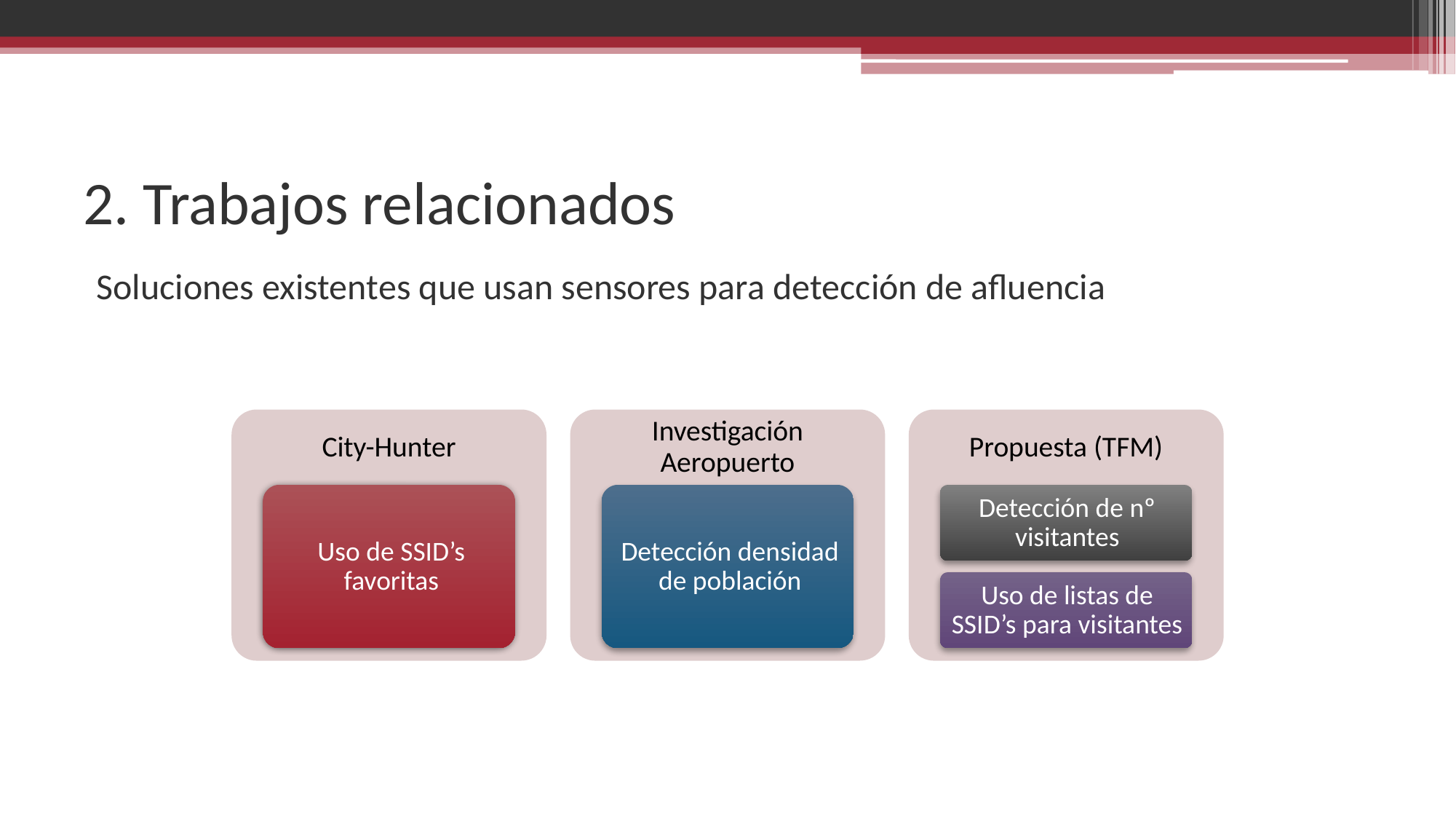

# 2. Trabajos relacionados
Soluciones existentes que usan sensores para detección de afluencia
City-Hunter
Uso de SSID’s favoritas
Investigación Aeropuerto
Detección densidad de población
Propuesta (TFM)
Detección de nº visitantes
Uso de listas de SSID’s para visitantes